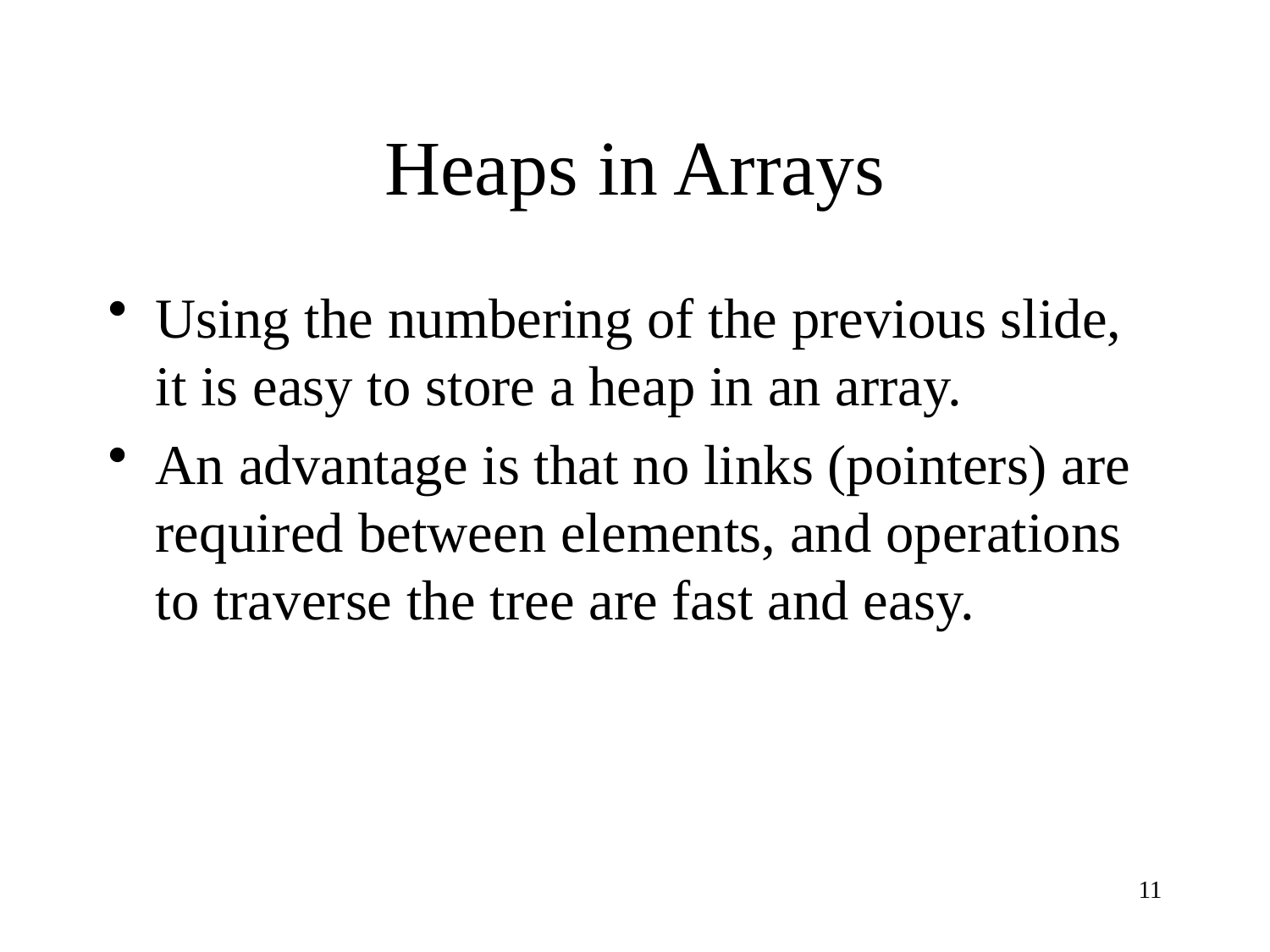

# Heaps in Arrays
Using the numbering of the previous slide, it is easy to store a heap in an array.
An advantage is that no links (pointers) are required between elements, and operations to traverse the tree are fast and easy.
11